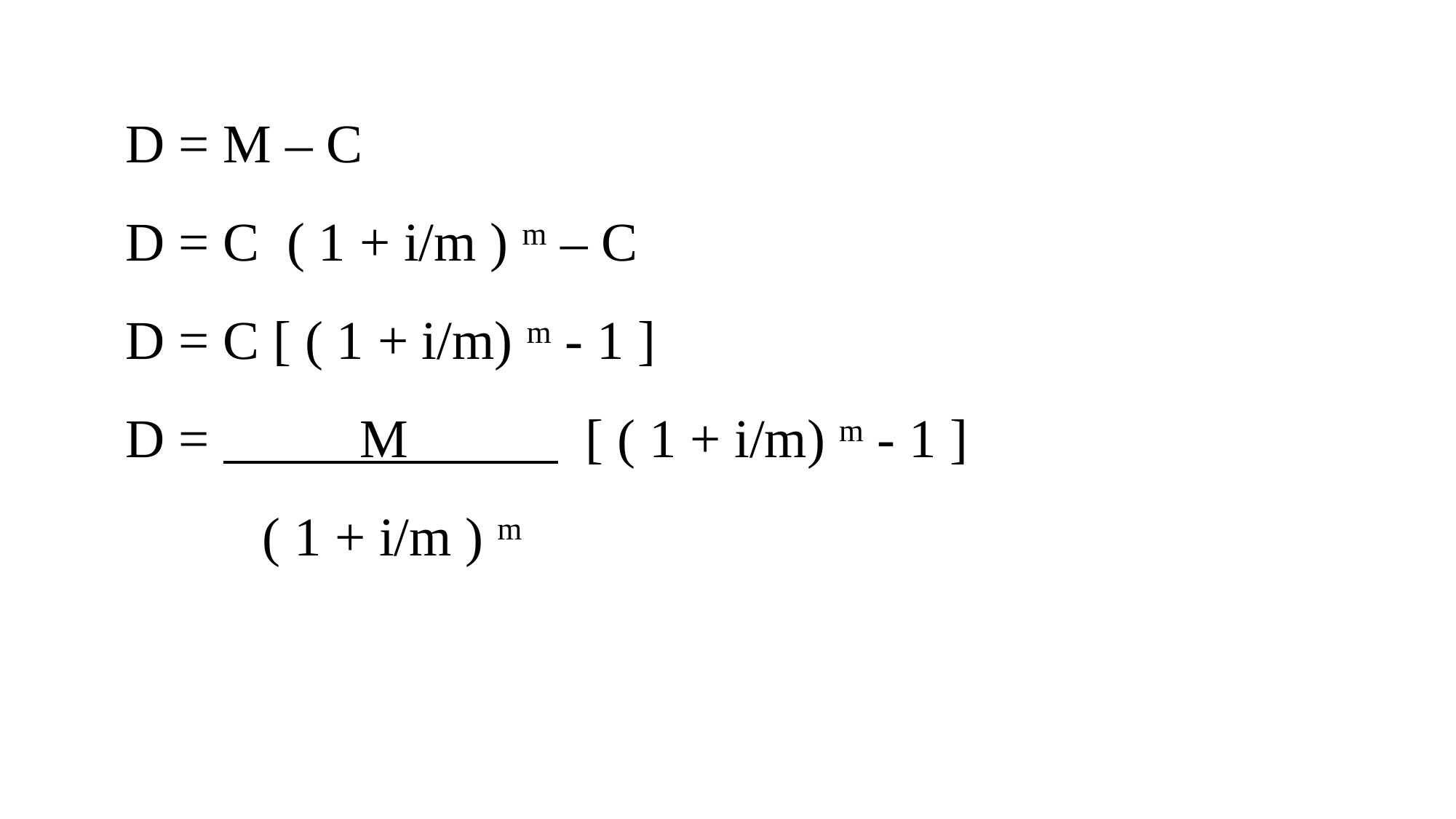

D = M – C
D = C  ( 1 + i/m ) m – C
D = C [ ( 1 + i/m) m - 1 ]
D =           M             [ ( 1 + i/m) m - 1 ]
          ( 1 + i/m ) m